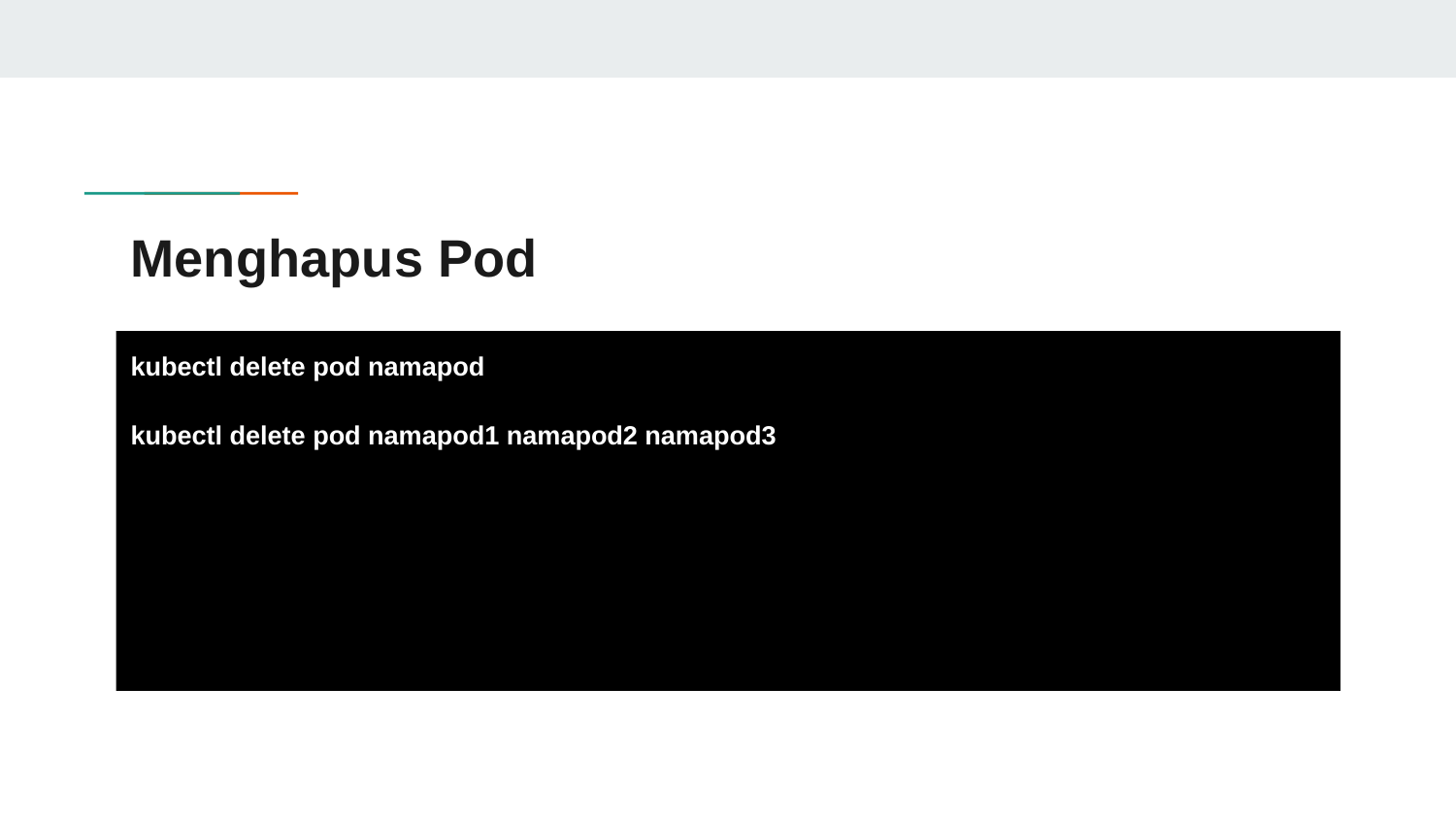

# Menghapus Pod

kubectl delete pod namapod
kubectl delete pod namapod1 namapod2 namapod3